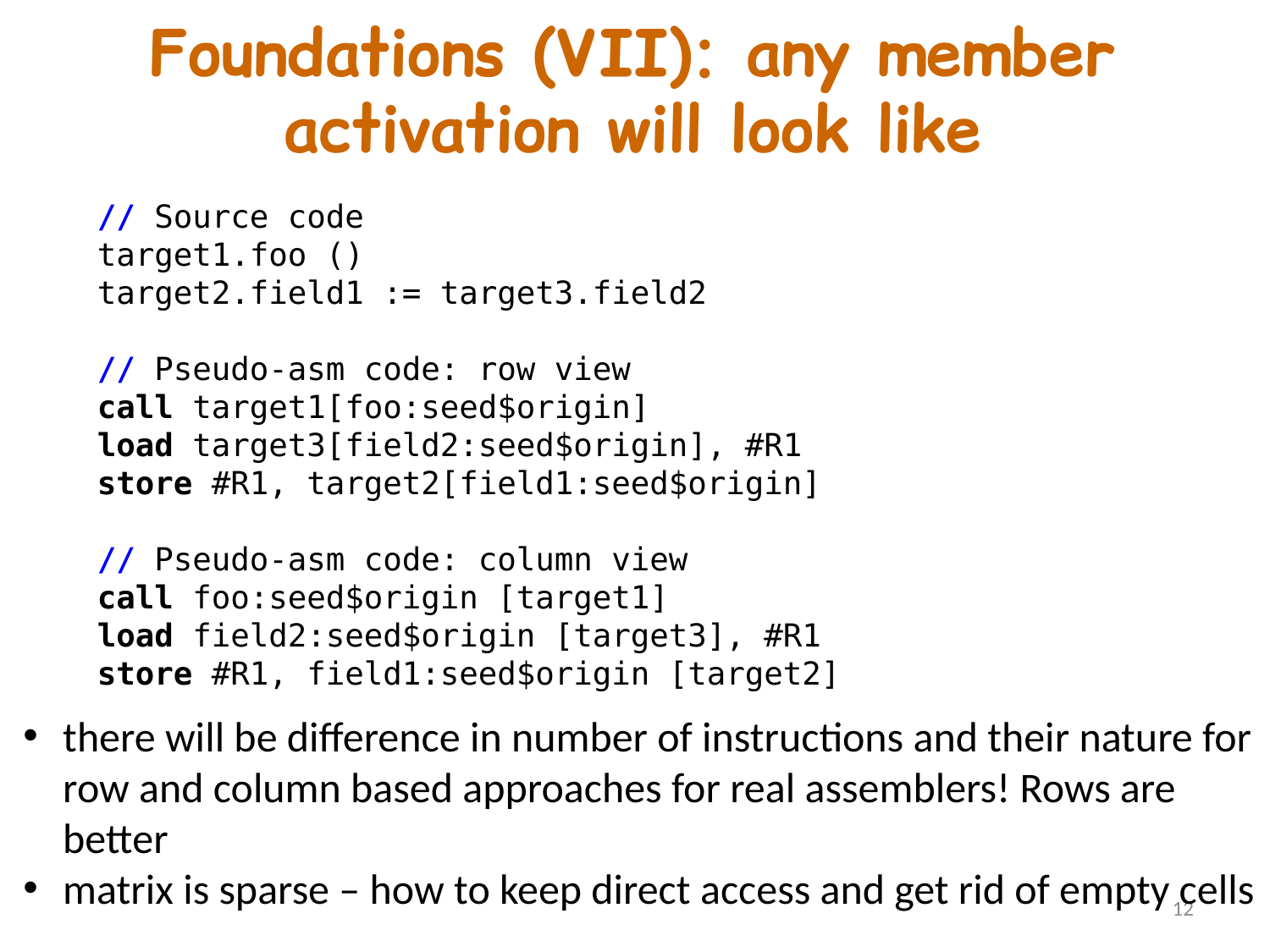

# Foundations (VII): any member activation will look like
// Source code
target1.foo ()
target2.field1 := target3.field2

// Pseudo-asm code: row view
call target1[foo:seed$origin]
load target3[field2:seed$origin], #R1
store #R1, target2[field1:seed$origin]

// Pseudo-asm code: column view
call foo:seed$origin [target1]
load field2:seed$origin [target3], #R1
store #R1, field1:seed$origin [target2]
there will be difference in number of instructions and their nature for row and column based approaches for real assemblers! Rows are better
matrix is sparse – how to keep direct access and get rid of empty cells
12